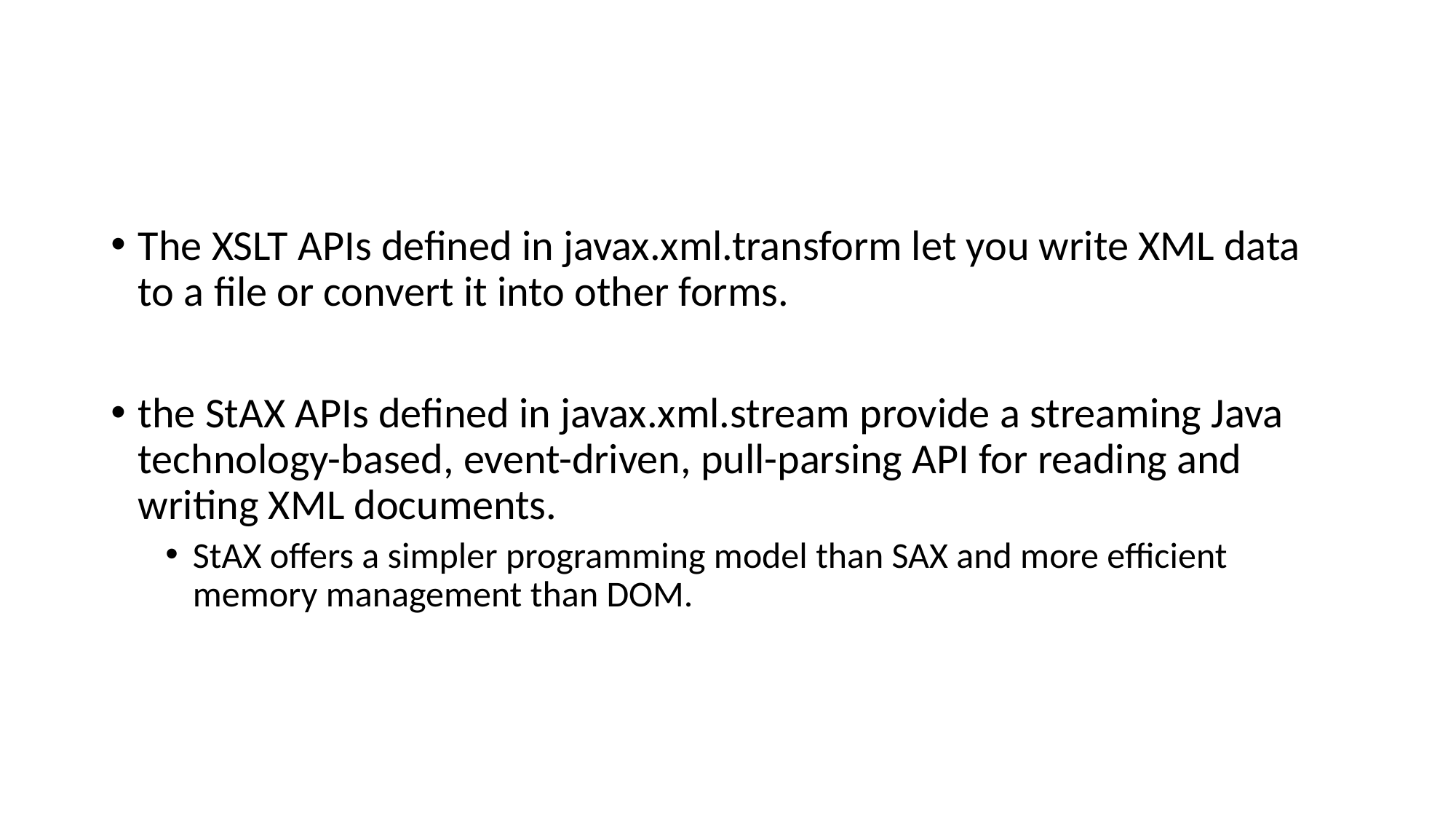

#
The XSLT APIs defined in javax.xml.transform let you write XML data to a file or convert it into other forms.

the StAX APIs defined in javax.xml.stream provide a streaming Java technology-based, event-driven, pull-parsing API for reading and writing XML documents.
StAX offers a simpler programming model than SAX and more efficient memory management than DOM.